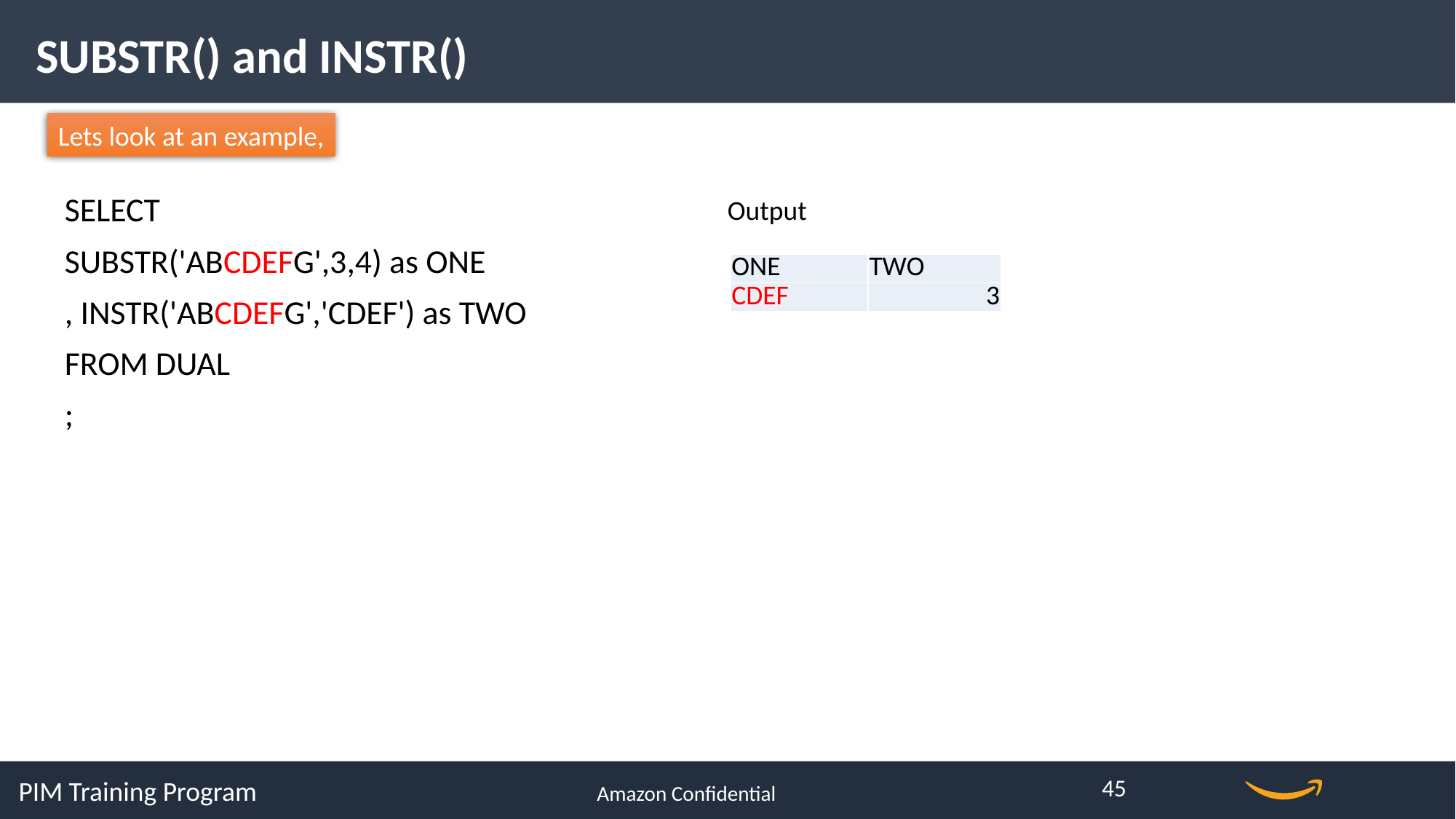

SUBSTR() and INSTR()
Lets look at an example,
SELECT
SUBSTR('ABCDEFG',3,4) as ONE
, INSTR('ABCDEFG','CDEF') as TWO
FROM DUAL
;
Output
| ONE | TWO |
| --- | --- |
| CDEF | 3 |